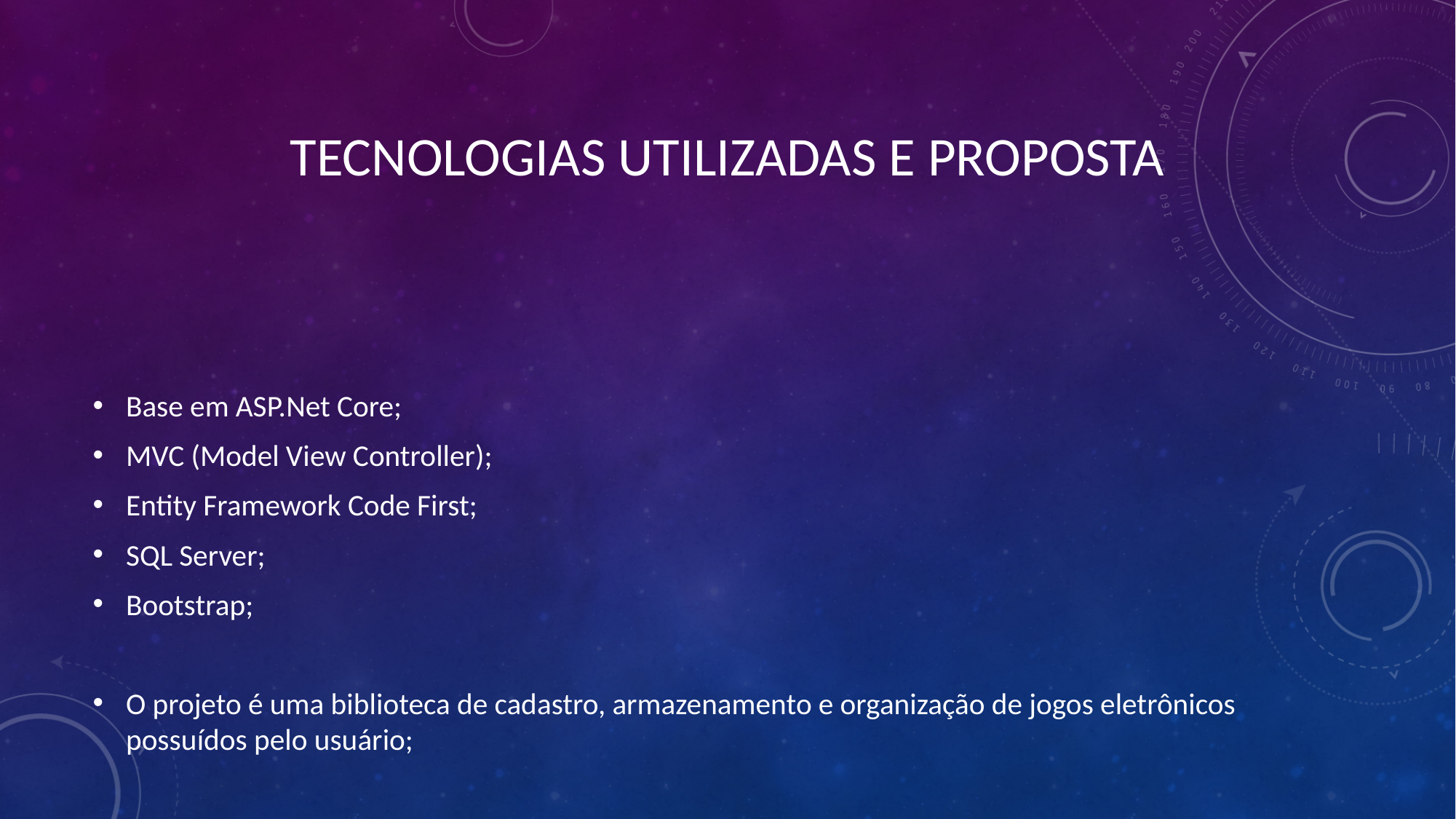

# tecnologias utilizadas e proposta

Base em ASP.Net Core;
MVC (Model View Controller);
Entity Framework Code First;
SQL Server;
Bootstrap;

O projeto é uma biblioteca de cadastro, armazenamento e organização de jogos eletrônicos possuídos pelo usuário;